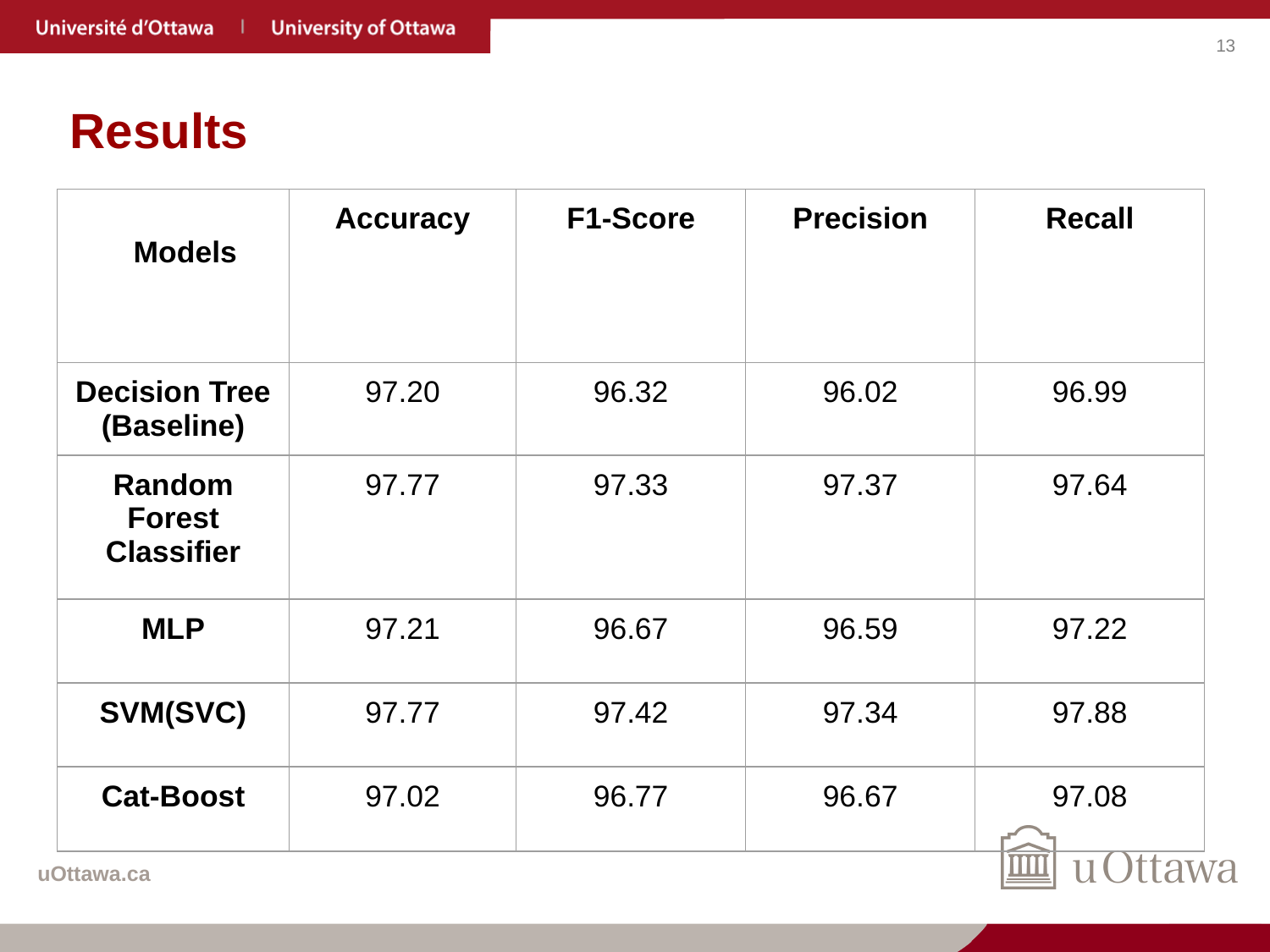

# Results
| Models | Accuracy | F1-Score | Precision | Recall |
| --- | --- | --- | --- | --- |
| Decision Tree (Baseline) | 97.20 | 96.32 | 96.02 | 96.99 |
| Random Forest Classifier | 97.77 | 97.33 | 97.37 | 97.64 |
| MLP | 97.21 | 96.67 | 96.59 | 97.22 |
| SVM(SVC) | 97.77 | 97.42 | 97.34 | 97.88 |
| Cat-Boost | 97.02 | 96.77 | 96.67 | 97.08 |